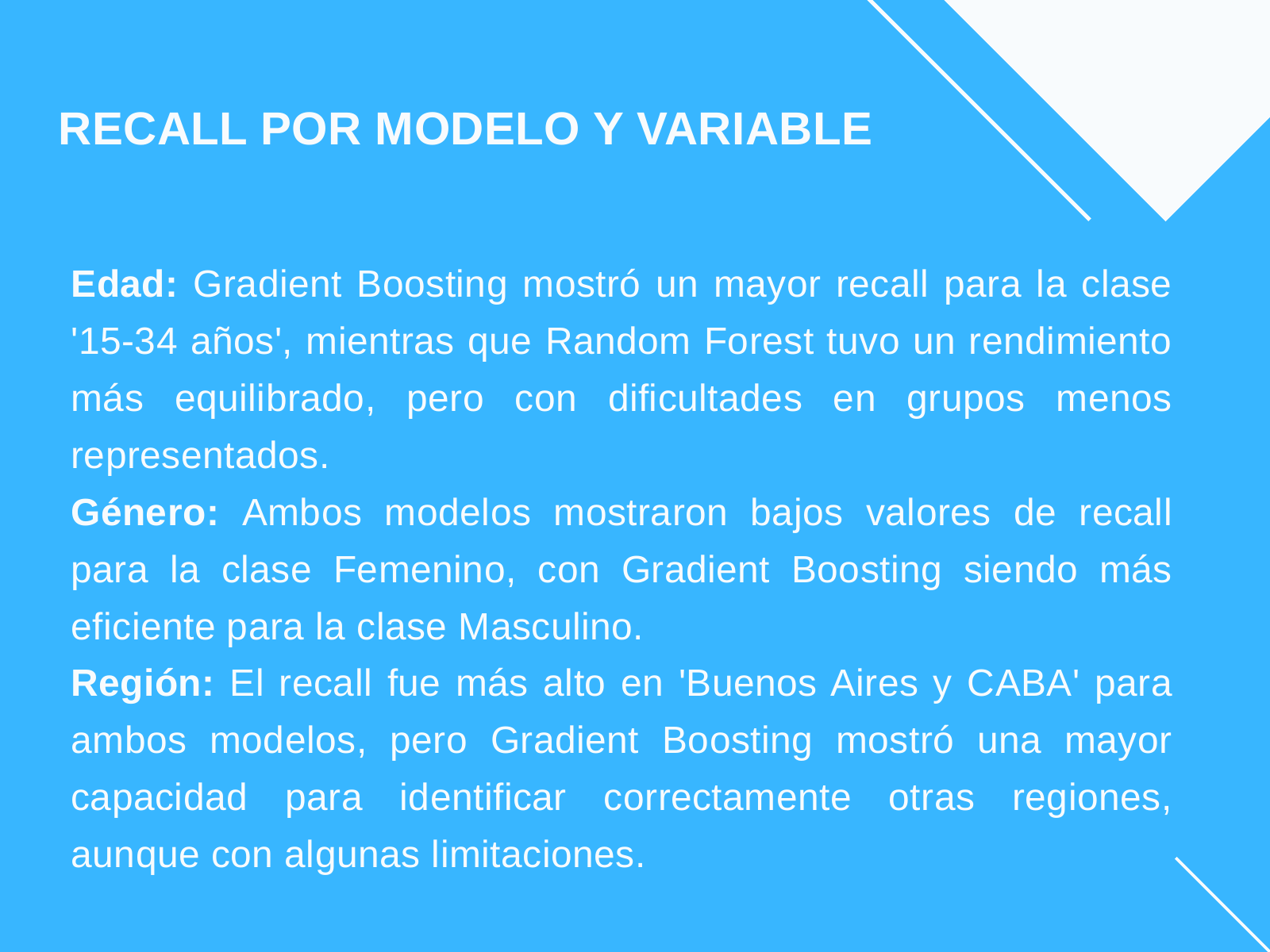

RECALL POR MODELO Y VARIABLE
Edad: Gradient Boosting mostró un mayor recall para la clase '15-34 años', mientras que Random Forest tuvo un rendimiento más equilibrado, pero con dificultades en grupos menos representados.
Género: Ambos modelos mostraron bajos valores de recall para la clase Femenino, con Gradient Boosting siendo más eficiente para la clase Masculino.
Región: El recall fue más alto en 'Buenos Aires y CABA' para ambos modelos, pero Gradient Boosting mostró una mayor capacidad para identificar correctamente otras regiones, aunque con algunas limitaciones.